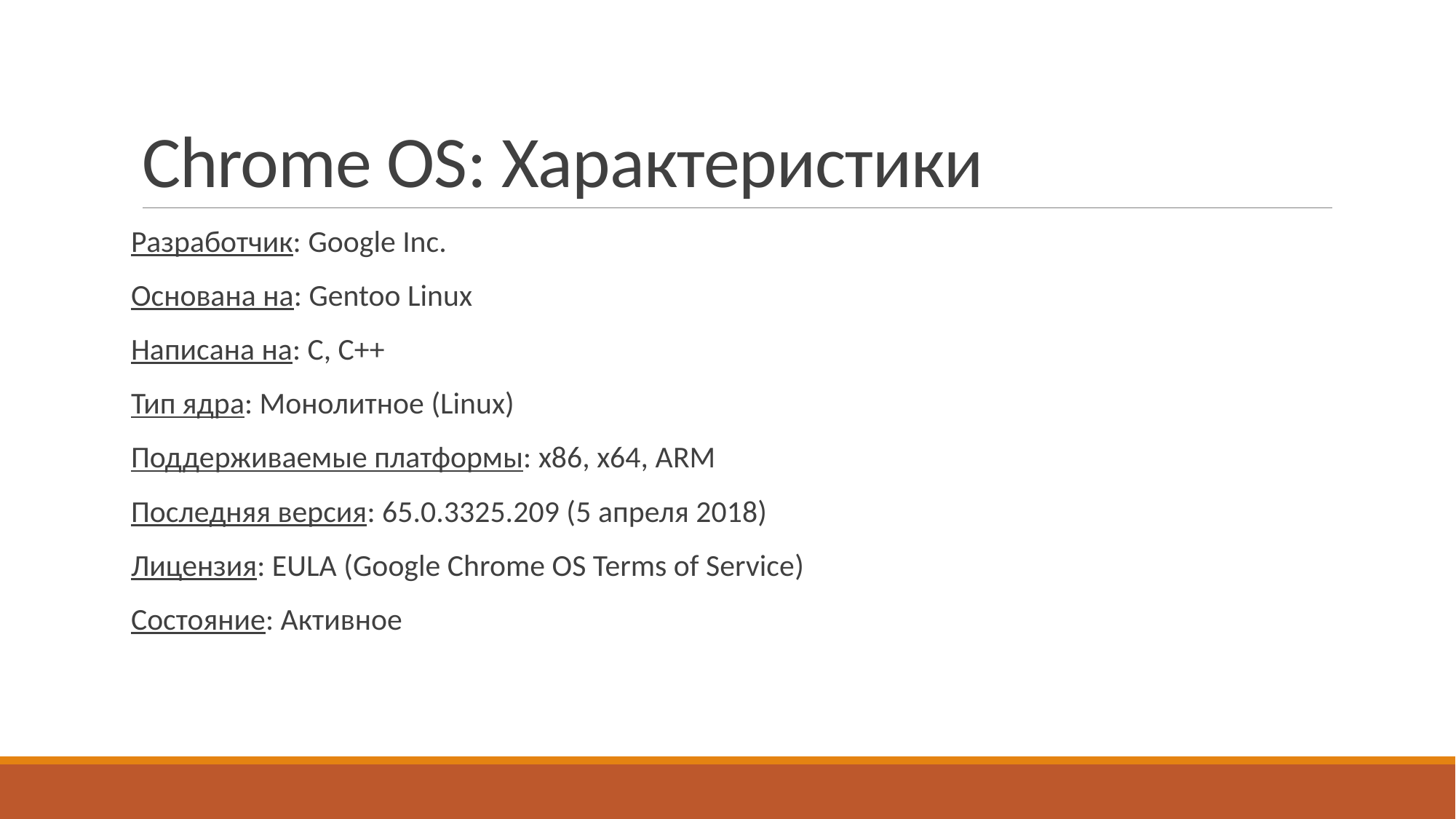

# Chrome OS: Характеристики
Разработчик: Google Inc.
Основана на: Gentoo Linux
Написана на: C, C++
Тип ядра: Монолитное (Linux)
Поддерживаемые платформы: x86, x64, ARM
Последняя версия: 65.0.3325.209 (5 апреля 2018)
Лицензия: EULA (Google Chrome OS Terms of Service)
Состояние: Активное